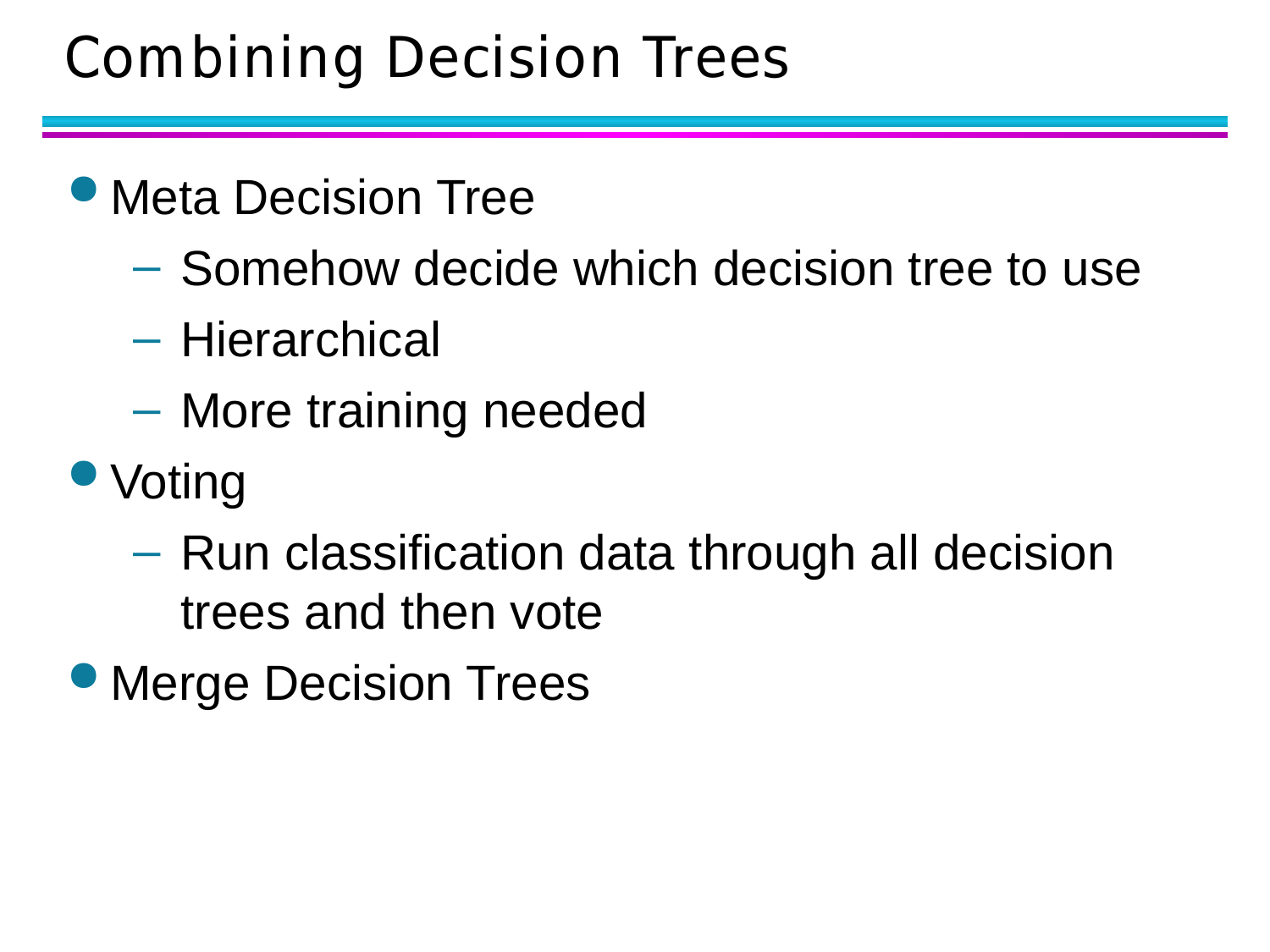

# Combining Decision Trees
Meta Decision Tree
Somehow decide which decision tree to use
Hierarchical
More training needed
Voting
Run classification data through all decision trees and then vote
Merge Decision Trees